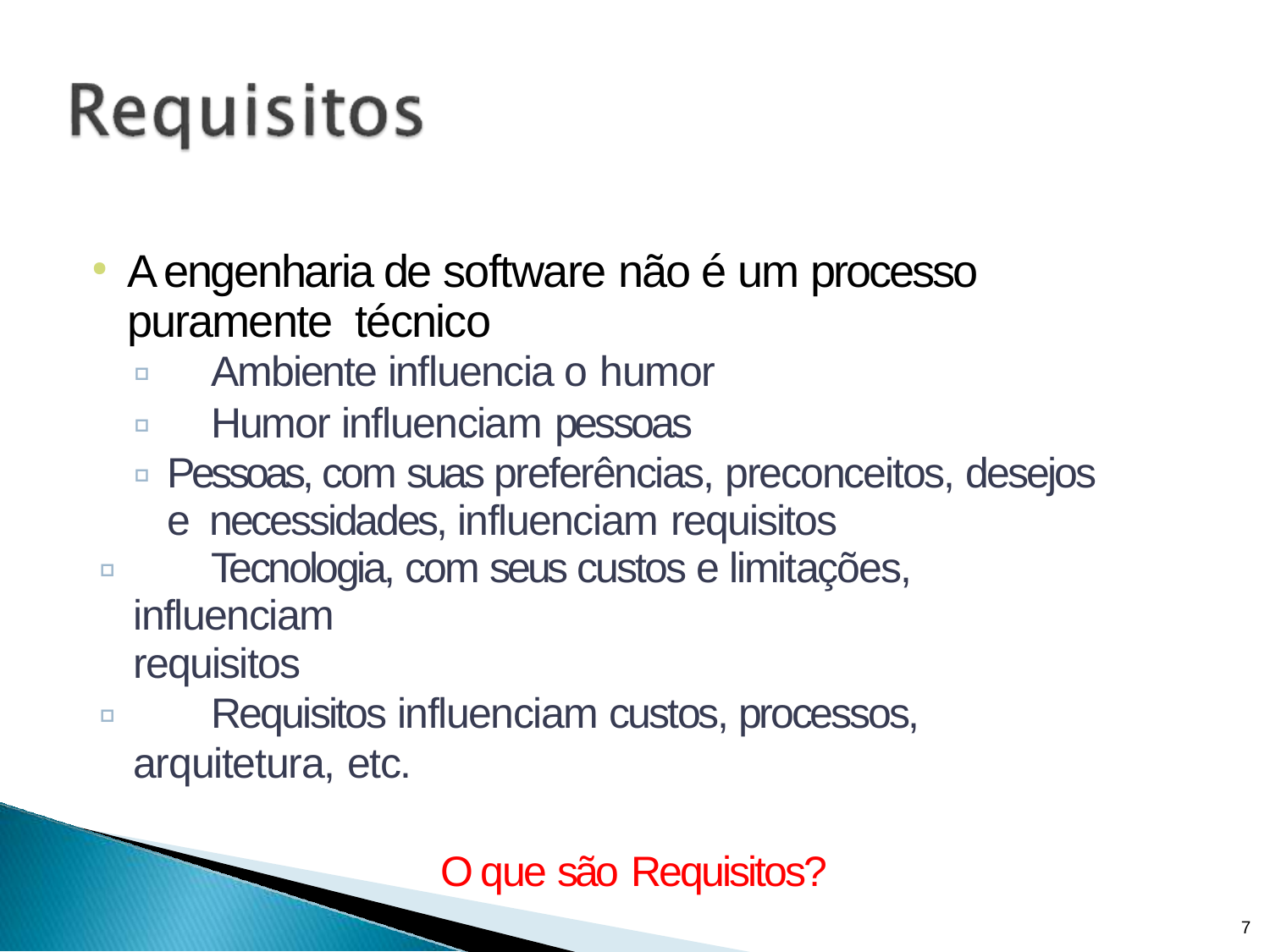

A engenharia de software não é um processo puramente  técnico
▫	Ambiente influencia o humor
▫	Humor influenciam pessoas
▫	Pessoas, com suas preferências, preconceitos, desejos e  necessidades, influenciam requisitos
▫	Tecnologia, com seus custos e limitações, influenciam
requisitos
▫	Requisitos influenciam custos, processos, arquitetura, etc.

O que são Requisitos?
7